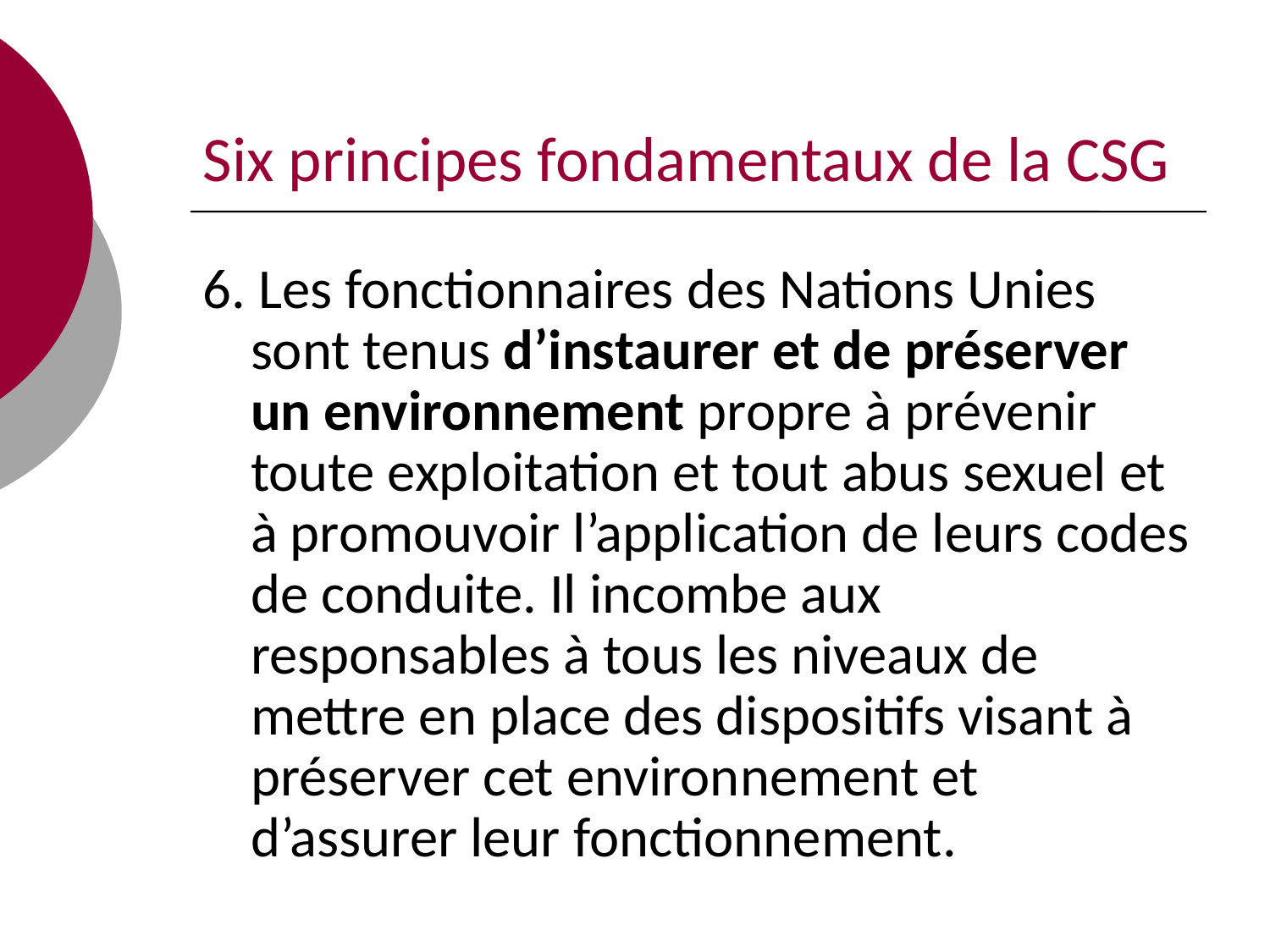

# Six principes fondamentaux de la CSG
6. Les fonctionnaires des Nations Unies sont tenus d’instaurer et de préserver un environnement propre à prévenir toute exploitation et tout abus sexuel et à promouvoir l’application de leurs codes de conduite. Il incombe aux responsables à tous les niveaux de mettre en place des dispositifs visant à préserver cet environnement et d’assurer leur fonctionnement.